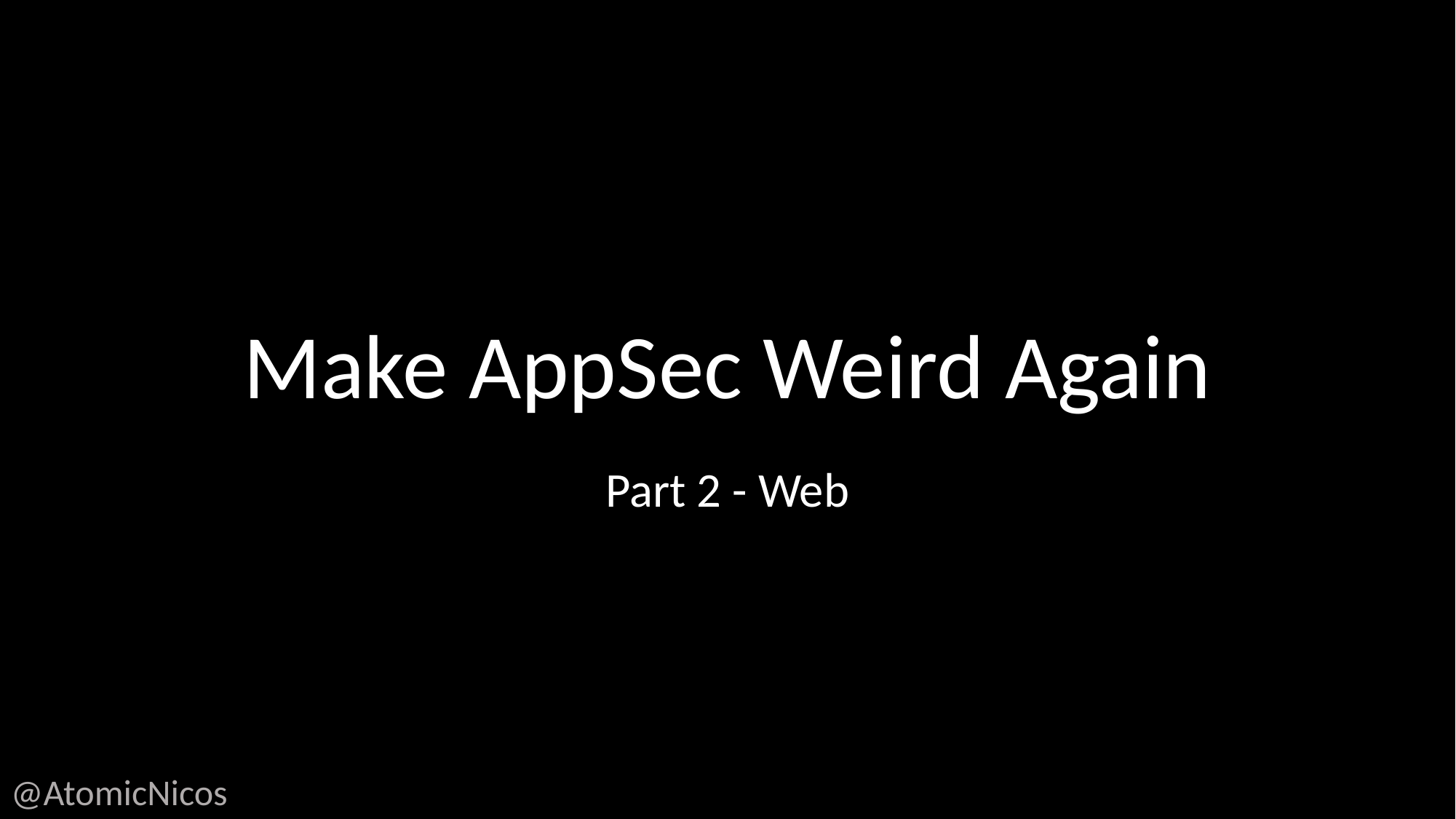

# Make AppSec Weird Again
Part 2 - Web
@AtomicNicos